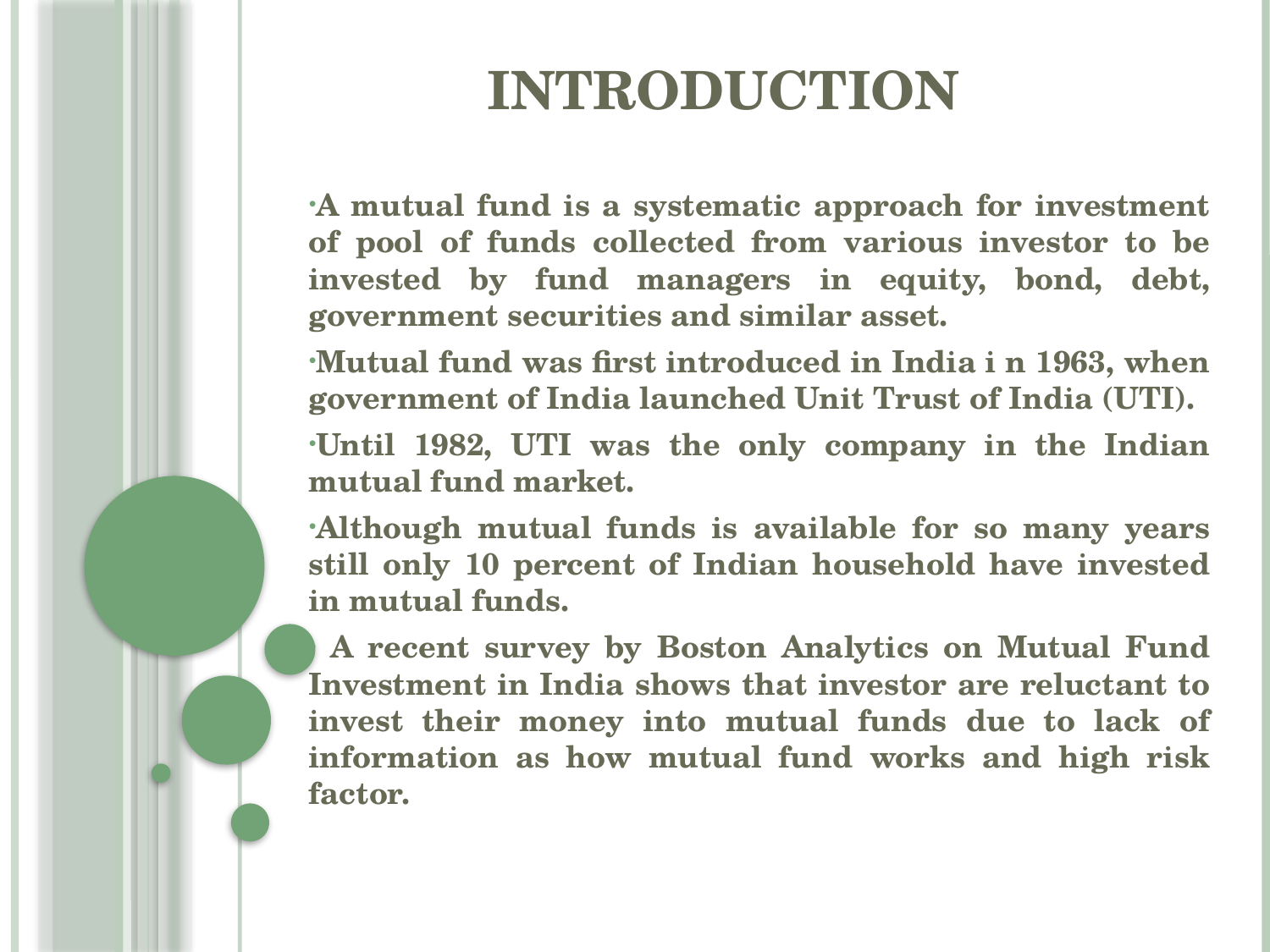

# Introduction
A mutual fund is a systematic approach for investment of pool of funds collected from various investor to be invested by fund managers in equity, bond, debt, government securities and similar asset.
Mutual fund was first introduced in India i n 1963, when government of India launched Unit Trust of India (UTI).
Until 1982, UTI was the only company in the Indian mutual fund market.
Although mutual funds is available for so many years still only 10 percent of Indian household have invested in mutual funds.
 A recent survey by Boston Analytics on Mutual Fund Investment in India shows that investor are reluctant to invest their money into mutual funds due to lack of information as how mutual fund works and high risk factor.